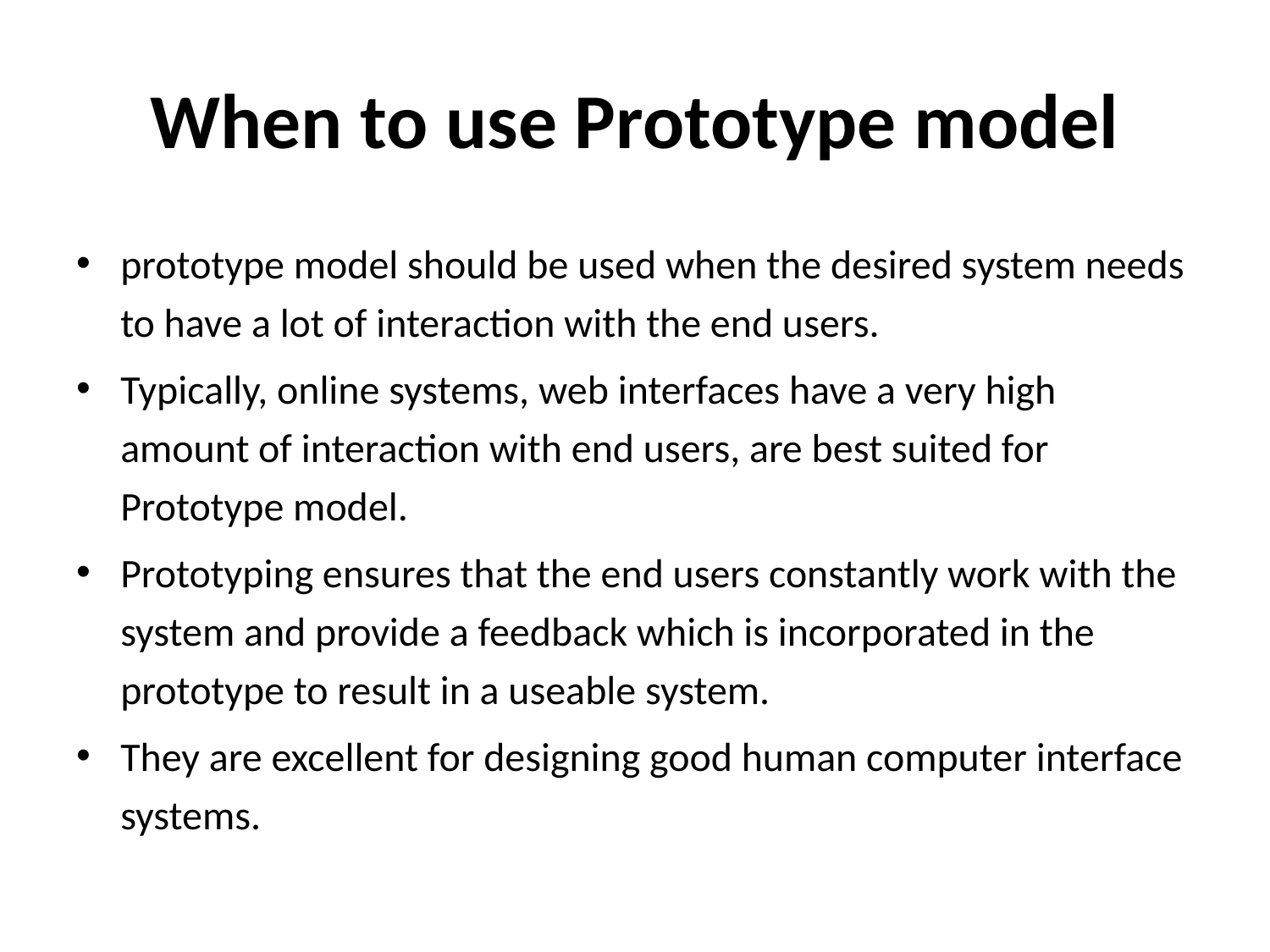

# When to use Prototype model
prototype model should be used when the desired system needs to have a lot of interaction with the end users.
Typically, online systems, web interfaces have a very high amount of interaction with end users, are best suited for Prototype model.
Prototyping ensures that the end users constantly work with the system and provide a feedback which is incorporated in the prototype to result in a useable system.
They are excellent for designing good human computer interface systems.